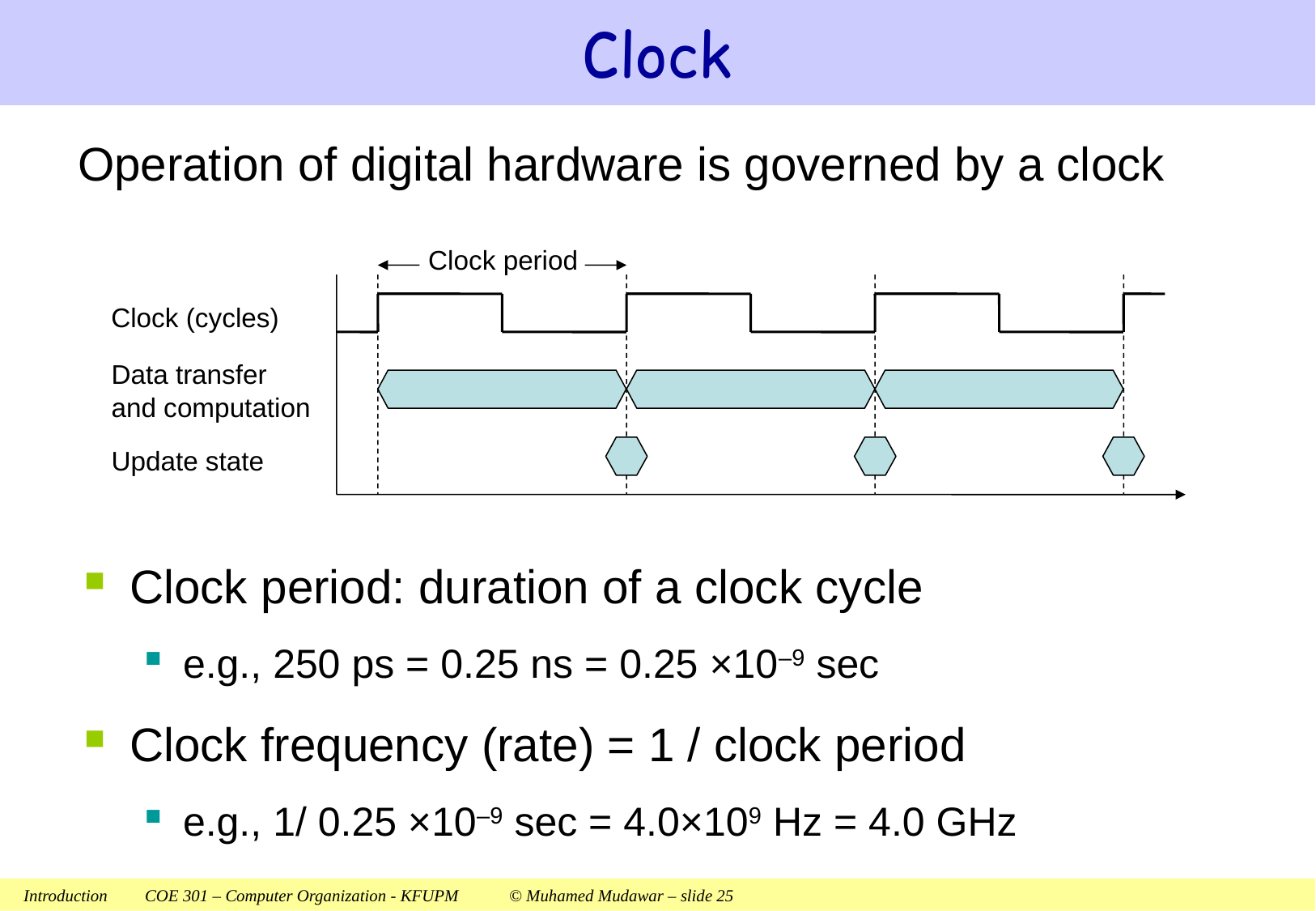

# Clock
Operation of digital hardware is governed by a clock
Clock period

Clock (cycles)

Data transfer
and computation

Update state

Clock period: duration of a clock cycle
e.g., 250 ps = 0.25 ns = 0.25 ×10–9 sec
Clock frequency (rate) = 1 / clock period
e.g., 1/ 0.25 ×10–9 sec = 4.0×109 Hz = 4.0 GHz